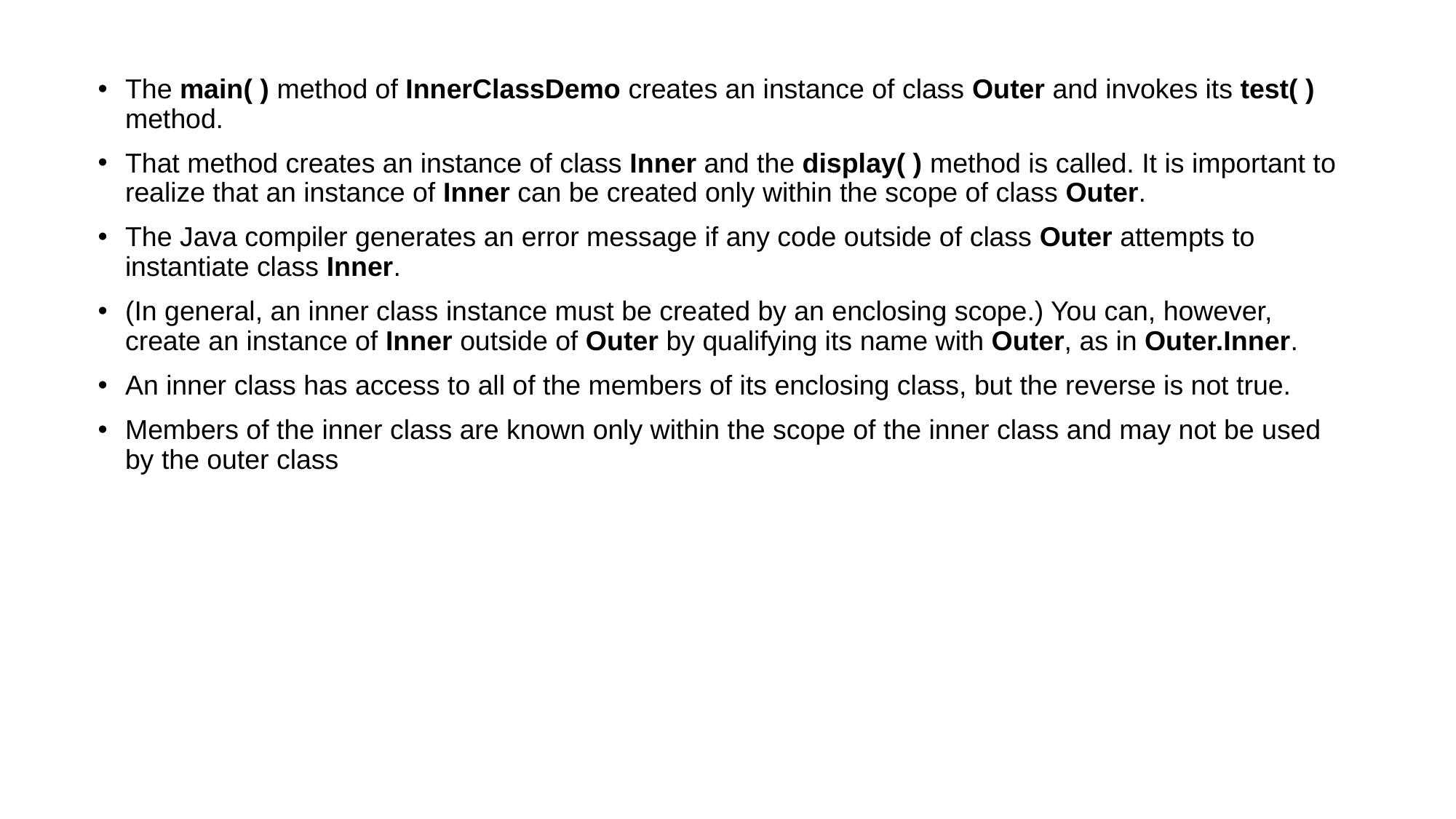

The main( ) method of InnerClassDemo creates an instance of class Outer and invokes its test( ) method.
That method creates an instance of class Inner and the display( ) method is called. It is important to realize that an instance of Inner can be created only within the scope of class Outer.
The Java compiler generates an error message if any code outside of class Outer attempts to instantiate class Inner.
(In general, an inner class instance must be created by an enclosing scope.) You can, however, create an instance of Inner outside of Outer by qualifying its name with Outer, as in Outer.Inner.
An inner class has access to all of the members of its enclosing class, but the reverse is not true.
Members of the inner class are known only within the scope of the inner class and may not be used by the outer class